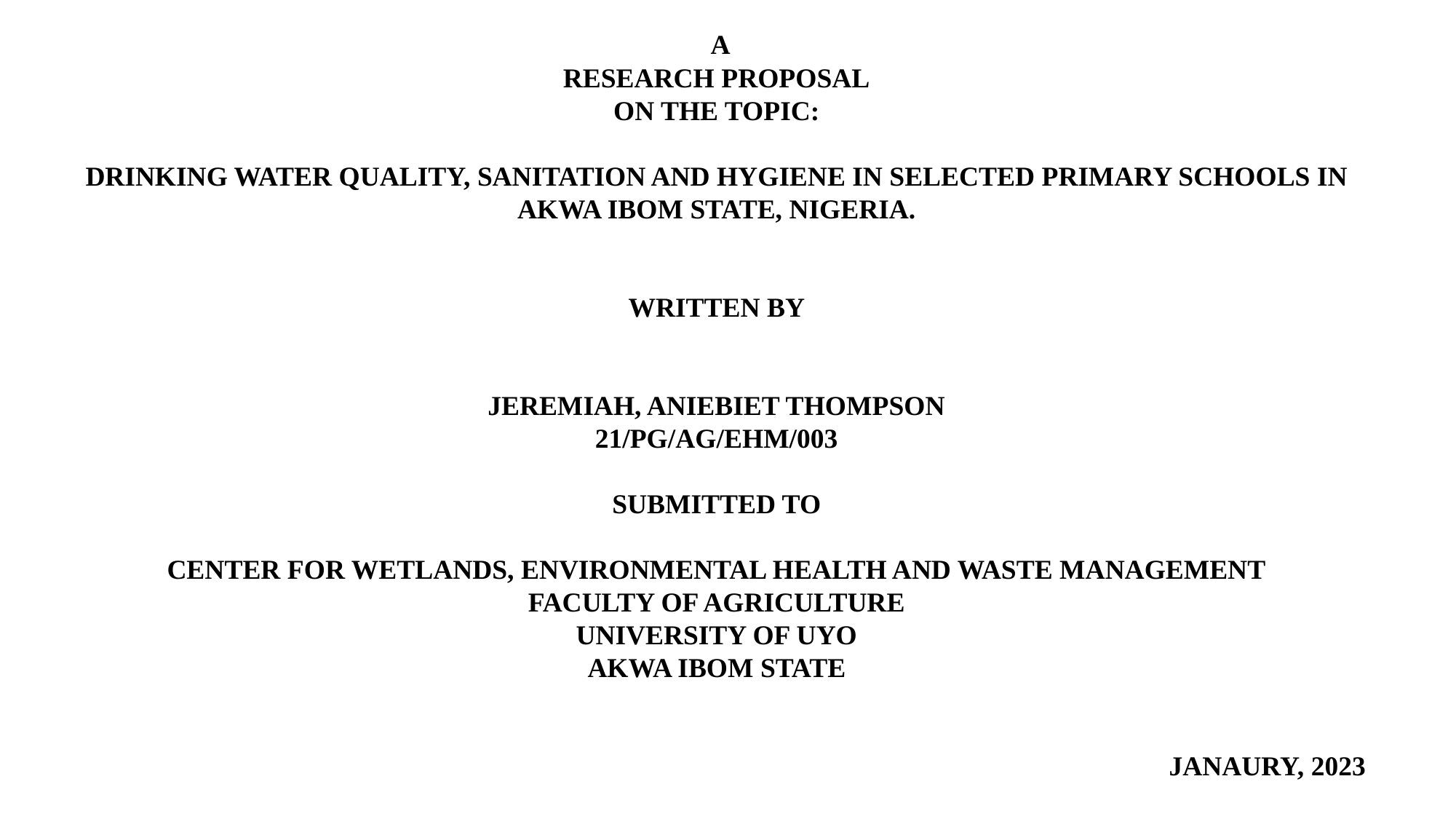

A
RESEARCH PROPOSAL
ON THE TOPIC:

DRINKING WATER QUALITY, SANITATION AND HYGIENE IN SELECTED PRIMARY SCHOOLS IN AKWA IBOM STATE, NIGERIA.

WRITTEN BY

JEREMIAH, ANIEBIET THOMPSON
21/PG/AG/EHM/003

SUBMITTED TO

CENTER FOR WETLANDS, ENVIRONMENTAL HEALTH AND WASTE MANAGEMENT
FACULTY OF AGRICULTURE
UNIVERSITY OF UYO
AKWA IBOM STATE

JANAURY, 2023